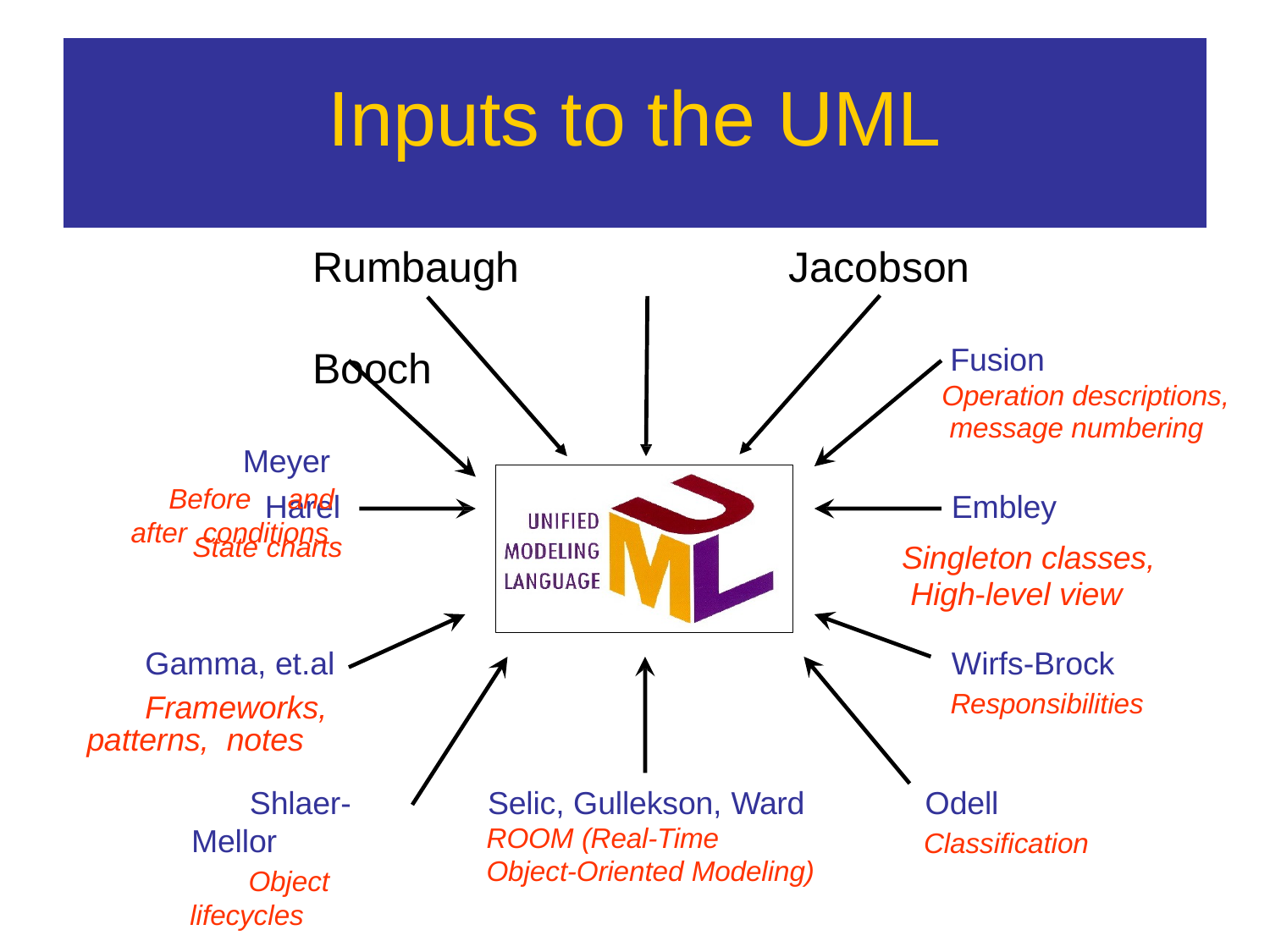

# Inputs to the UML
Rumbaugh	Booch

Meyer  Before and after  conditions
Jacobson

Fusion
Operation descriptions,  message numbering

Embley
Singleton classes,  High-level view
Harel
State charts

Gamma, et.al
Frameworks, patterns,  notes
Shlaer- Mellor
Object lifecycles
Wirfs-Brock
Responsibilities

Odell
Classification
Selic, Gullekson, Ward
ROOM (Real-Time
Object-Oriented Modeling)